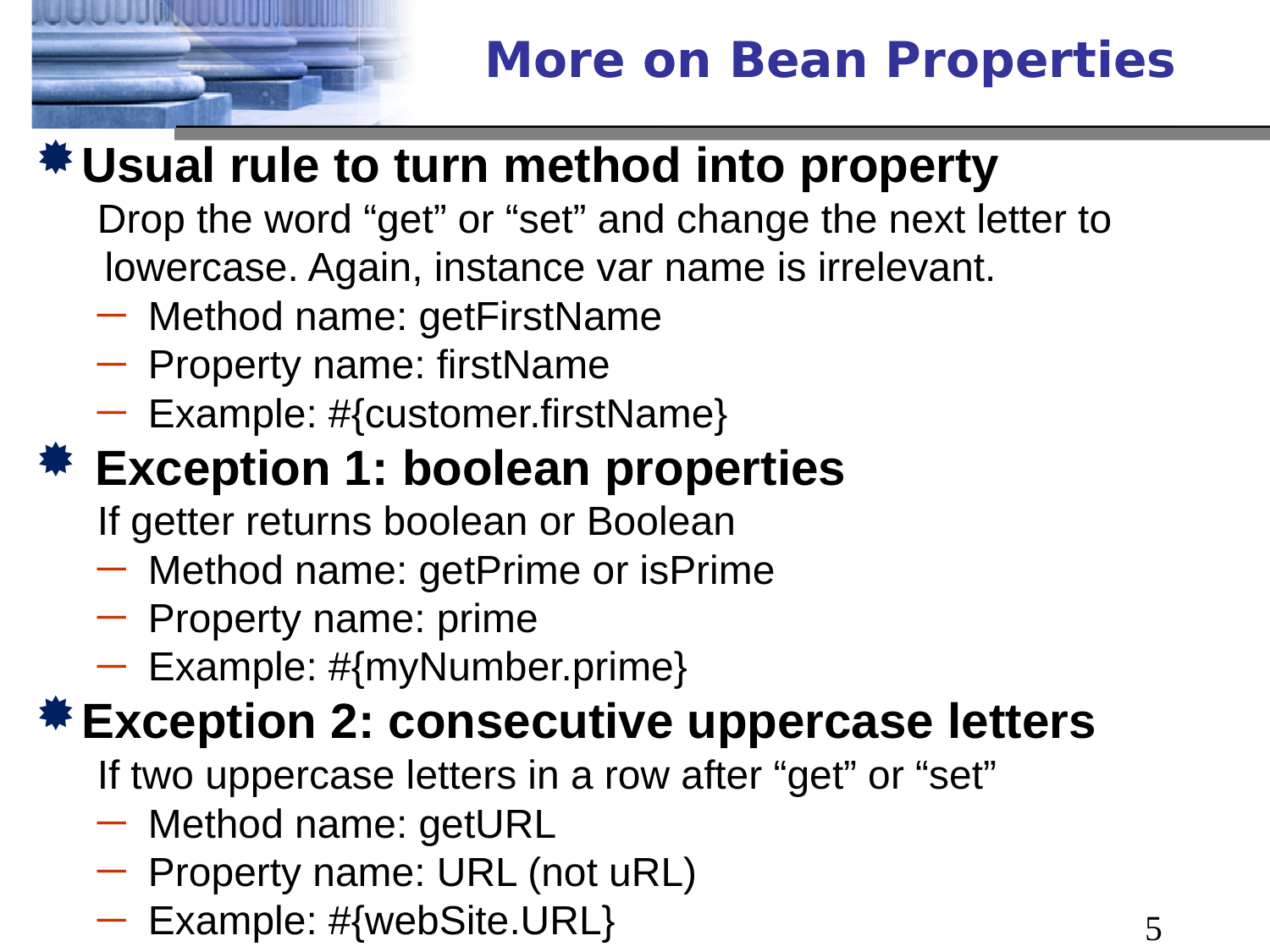

# More on Bean Properties
Usual rule to turn method into property
Drop the word “get” or “set” and change the next letter to lowercase. Again, instance var name is irrelevant.
 Method name: getFirstName
 Property name: firstName
 Example: #{customer.firstName}
 Exception 1: boolean properties
If getter returns boolean or Boolean
 Method name: getPrime or isPrime
 Property name: prime
 Example: #{myNumber.prime}
Exception 2: consecutive uppercase letters
If two uppercase letters in a row after “get” or “set”
 Method name: getURL
 Property name: URL (not uRL)
 Example: #{webSite.URL}